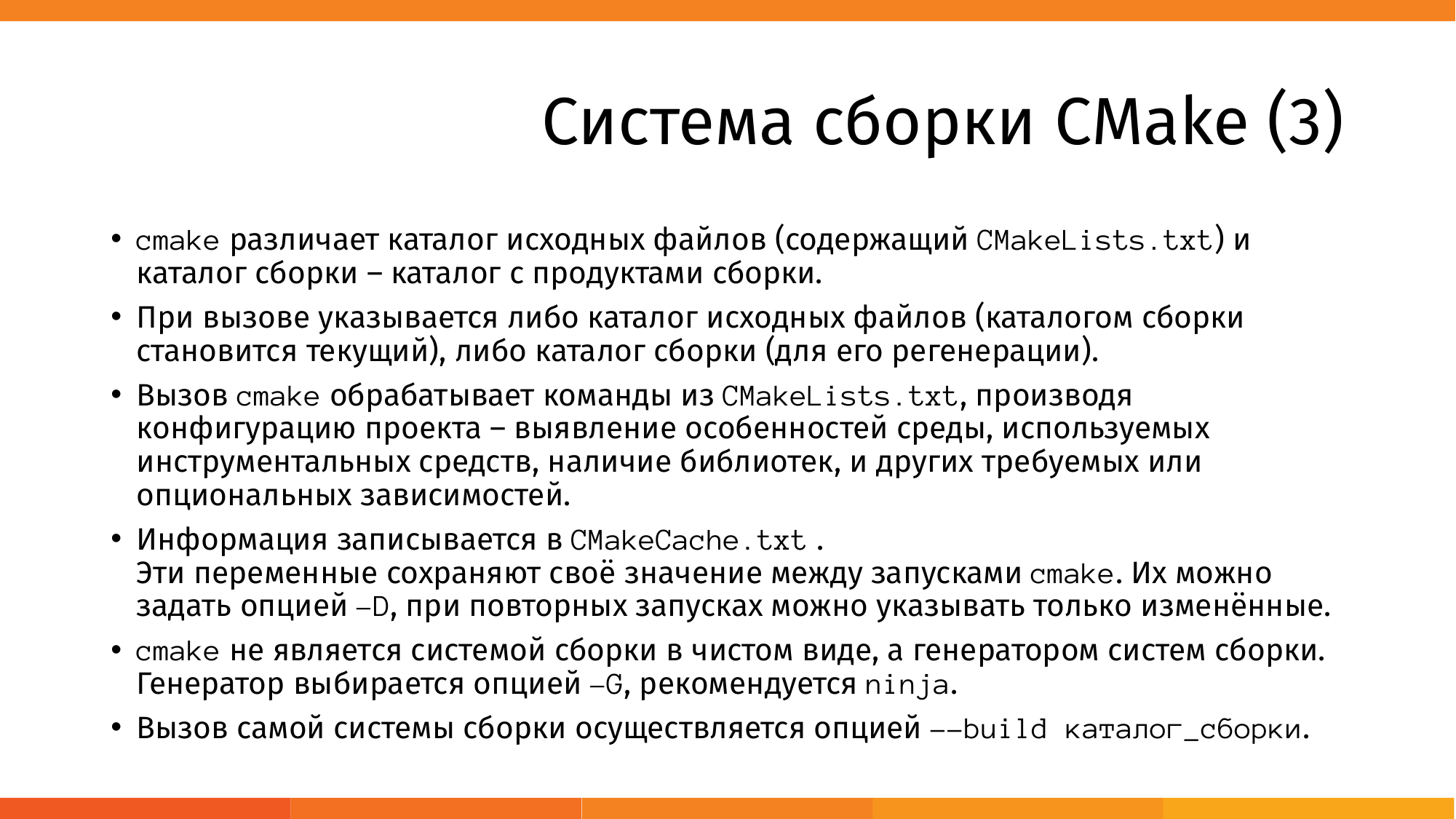

# Система сборки CMake (3)
cmake различает каталог исходных файлов (содержащий CMakeLists.txt) и
каталог сборки – каталог с продуктами сборки.
При вызове указывается либо каталог исходных файлов (каталогом сборки становится текущий), либо каталог сборки (для его регенерации).
Вызов cmake обрабатывает команды из CMakeLists.txt, производя конфигурацию проекта – выявление особенностей среды, используемых инструментальных средств, наличие библиотек, и других требуемых или опциональных зависимостей.
Информация записывается в CMakeCache.txt .
Эти переменные сохраняют своё значение между запусками cmake. Их можно задать опцией –D, при повторных запусках можно указывать только изменённые.
cmake не является системой сборки в чистом виде, а генератором систем сборки. Генератор выбирается опцией –G, рекомендуется ninja.
Вызов самой системы сборки осуществляется опцией --build каталог_сборки.